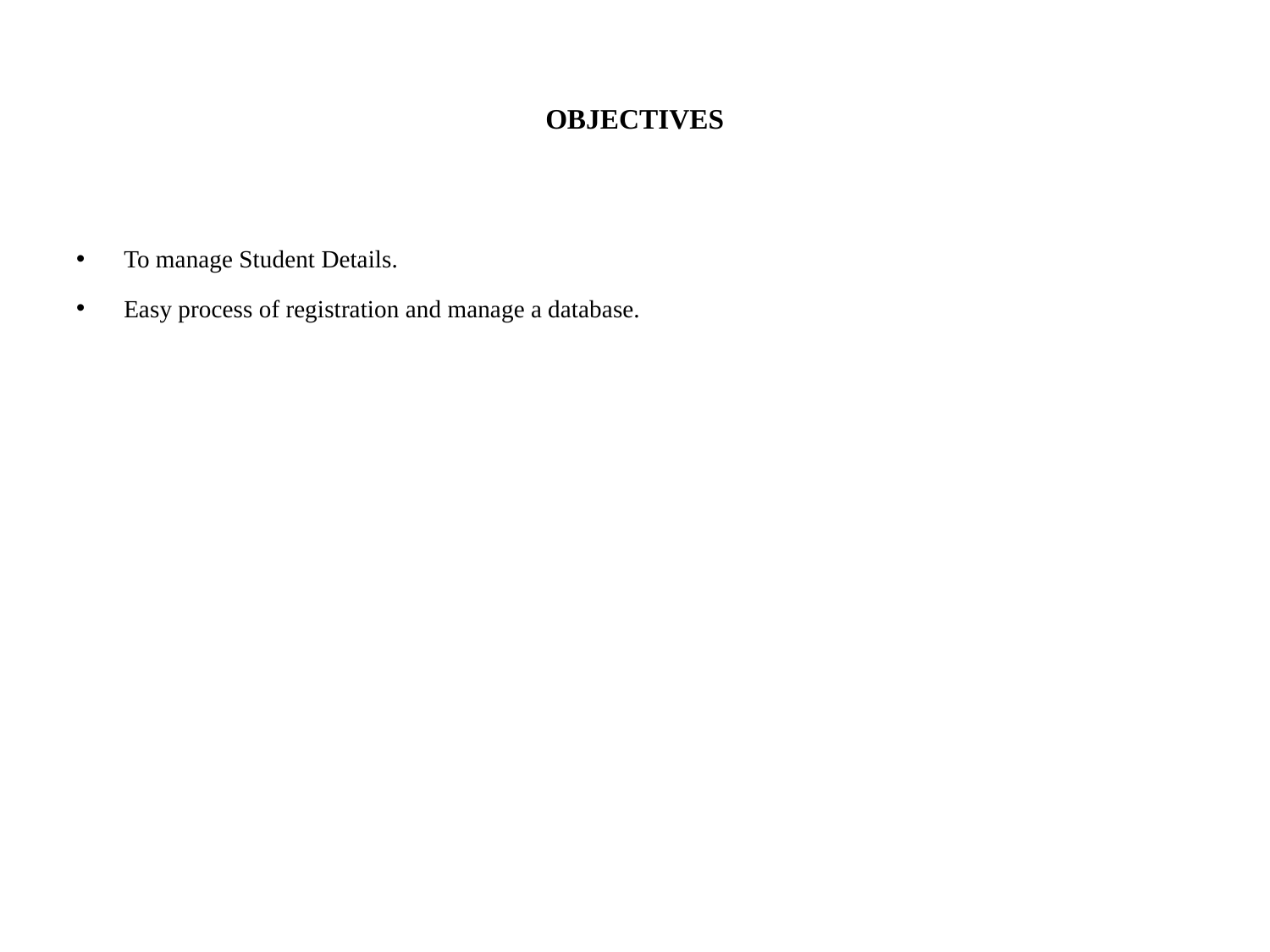

# OBJECTIVES
To manage Student Details.
Easy process of registration and manage a database.